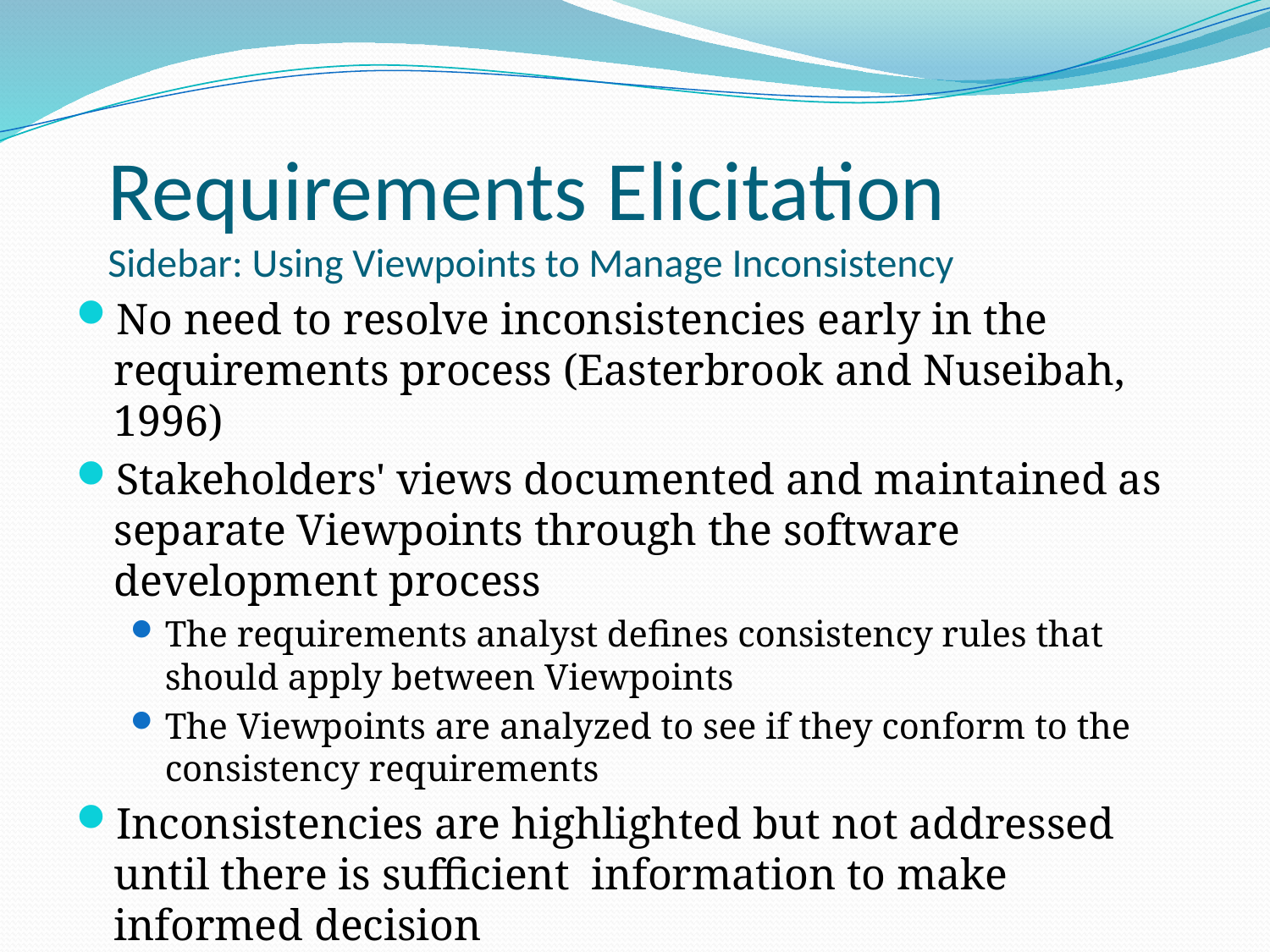

Requirements Elicitation
Sidebar: Using Viewpoints to Manage Inconsistency
No need to resolve inconsistencies early in the requirements process (Easterbrook and Nuseibah, 1996)
Stakeholders' views documented and maintained as separate Viewpoints through the software development process
The requirements analyst defines consistency rules that should apply between Viewpoints
The Viewpoints are analyzed to see if they conform to the consistency requirements
Inconsistencies are highlighted but not addressed until there is sufficient  information to make informed decision